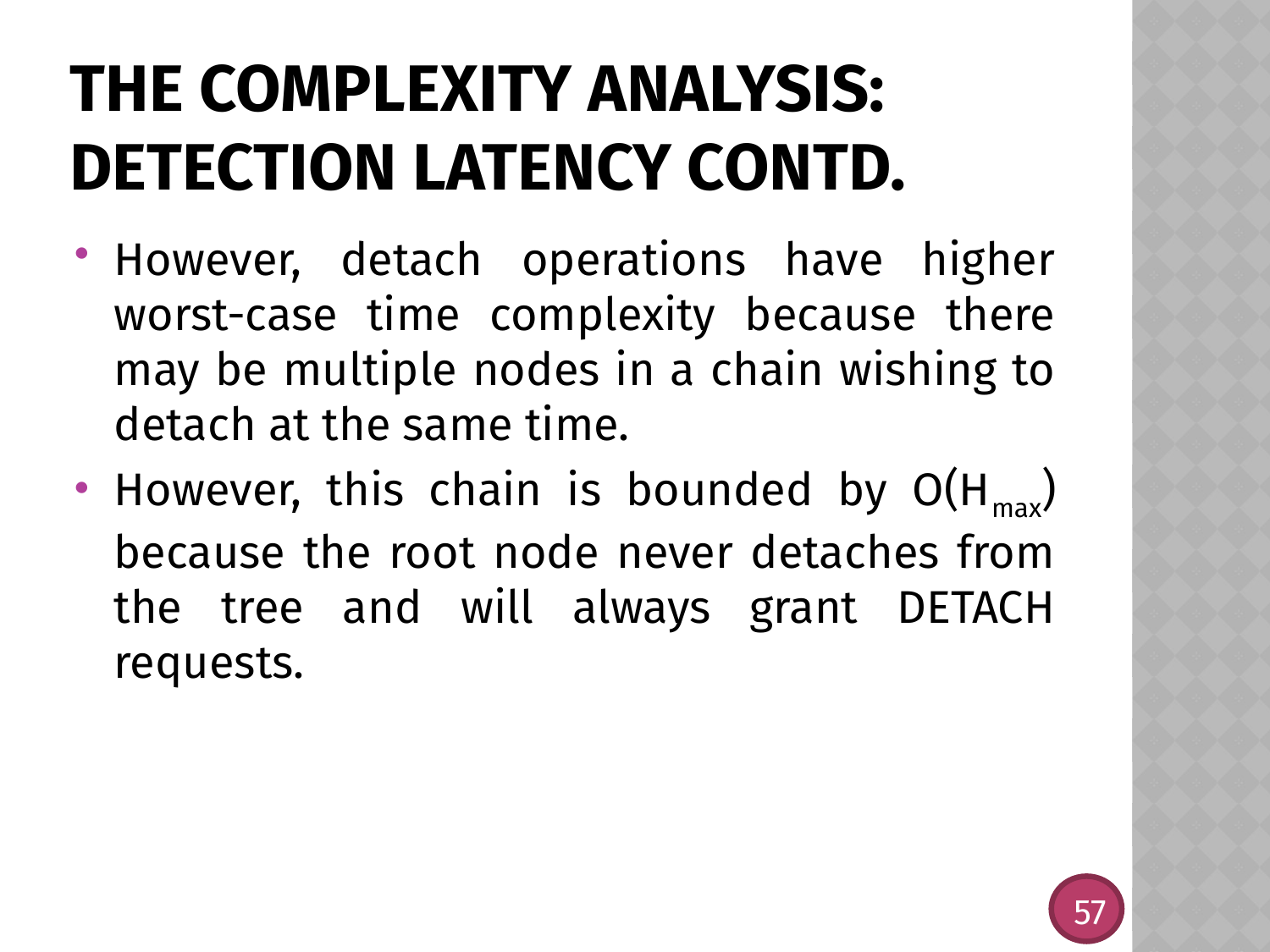

# The Complexity analysis: Detection latency contd.
However, detach operations have higher worst-case time complexity because there may be multiple nodes in a chain wishing to detach at the same time.
However, this chain is bounded by O(Hmax) because the root node never detaches from the tree and will always grant DETACH requests.

57